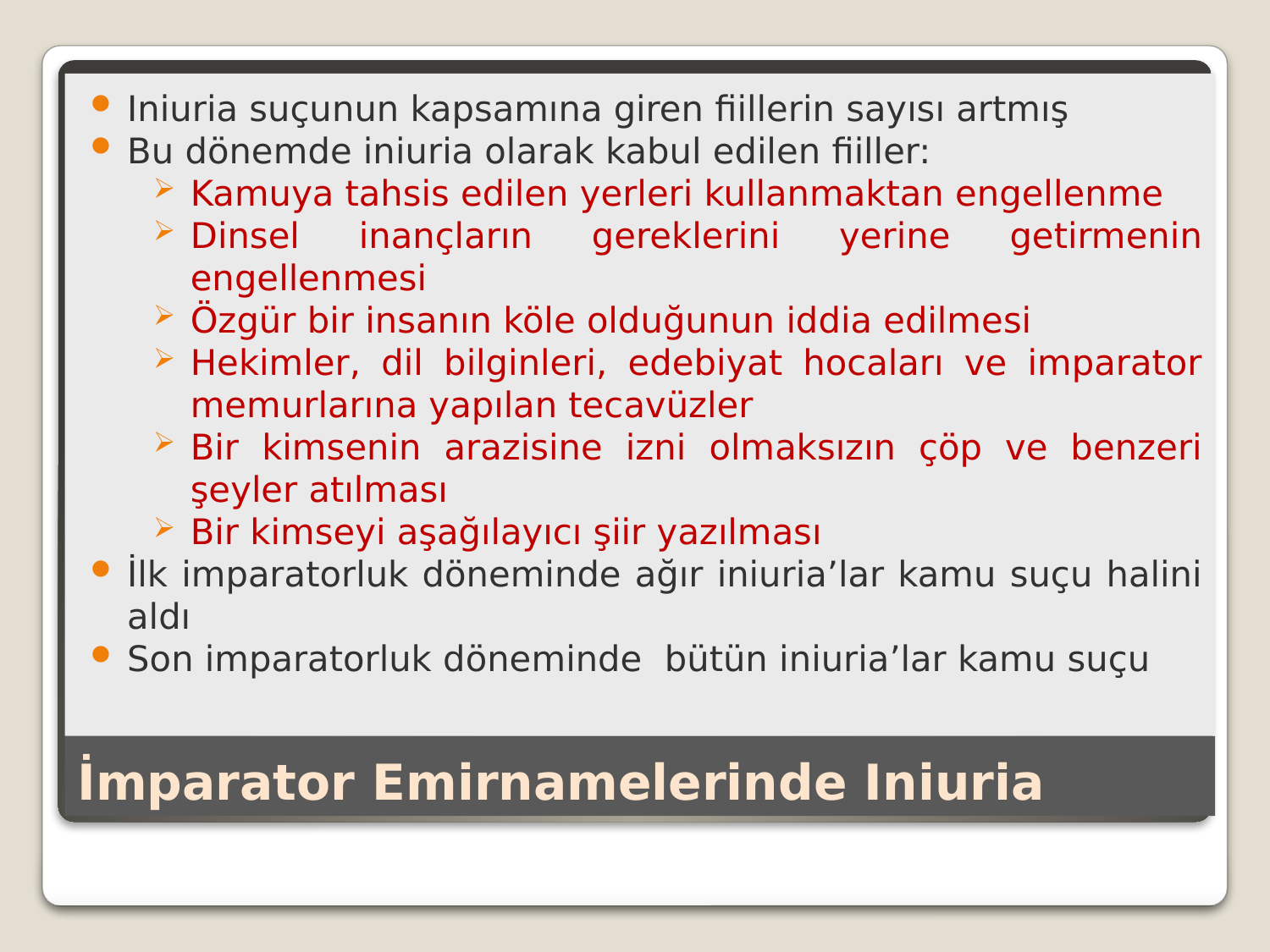

Iniuria suçunun kapsamına giren fiillerin sayısı artmış
Bu dönemde iniuria olarak kabul edilen fiiller:
Kamuya tahsis edilen yerleri kullanmaktan engellenme
Dinsel inançların gereklerini yerine getirmenin engellenmesi
Özgür bir insanın köle olduğunun iddia edilmesi
Hekimler, dil bilginleri, edebiyat hocaları ve imparator memurlarına yapılan tecavüzler
Bir kimsenin arazisine izni olmaksızın çöp ve benzeri şeyler atılması
Bir kimseyi aşağılayıcı şiir yazılması
İlk imparatorluk döneminde ağır iniuria’lar kamu suçu halini aldı
Son imparatorluk döneminde  bütün iniuria’lar kamu suçu

# İmparator Emirnamelerinde Iniuria